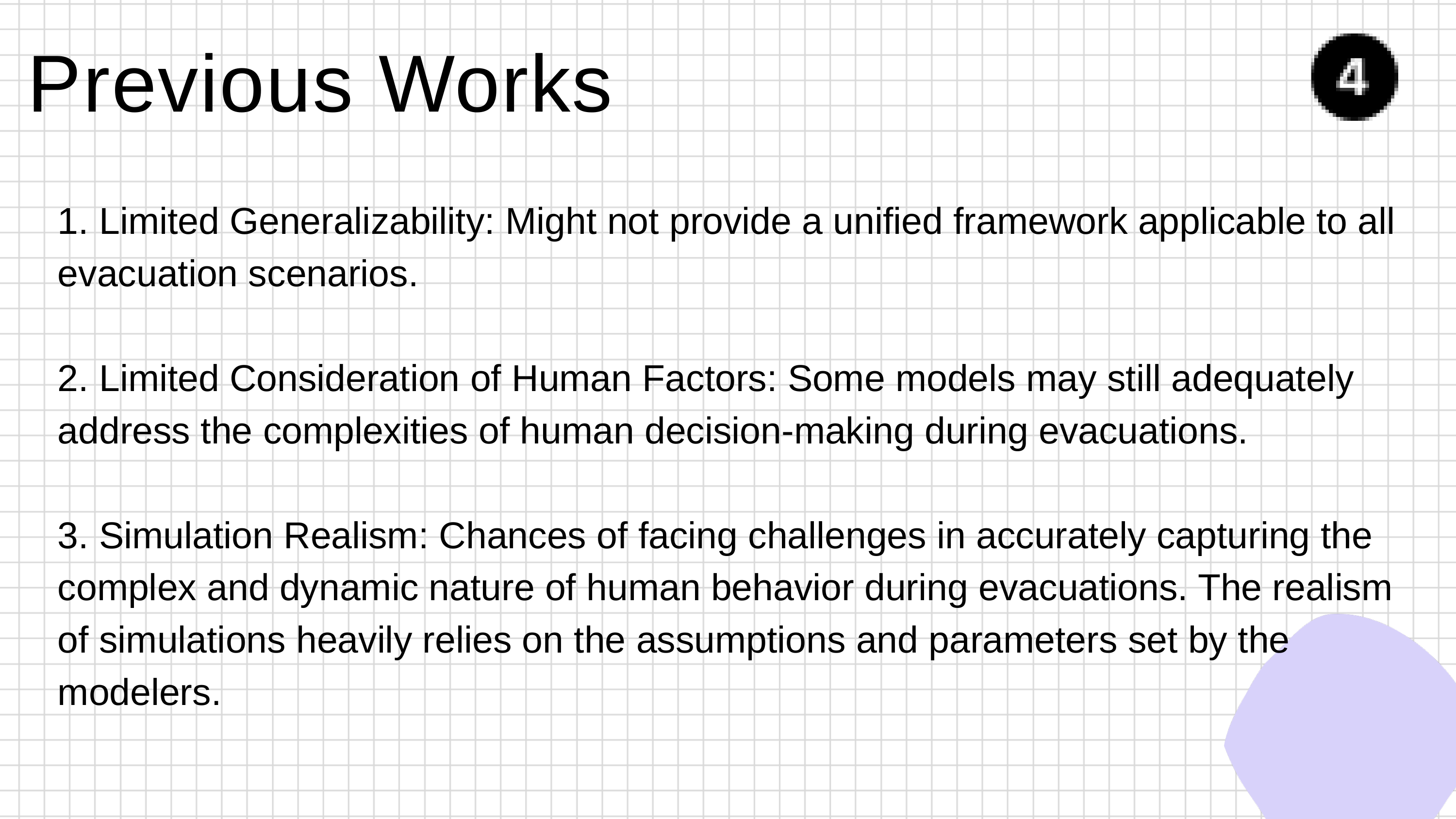

Previous Works

1. Limited Generalizability: Might not provide a unified framework applicable to all evacuation scenarios.

2. Limited Consideration of Human Factors: Some models may still adequately address the complexities of human decision-making during evacuations.

3. Simulation Realism: Chances of facing challenges in accurately capturing the complex and dynamic nature of human behavior during evacuations. The realism of simulations heavily relies on the assumptions and parameters set by the modelers.